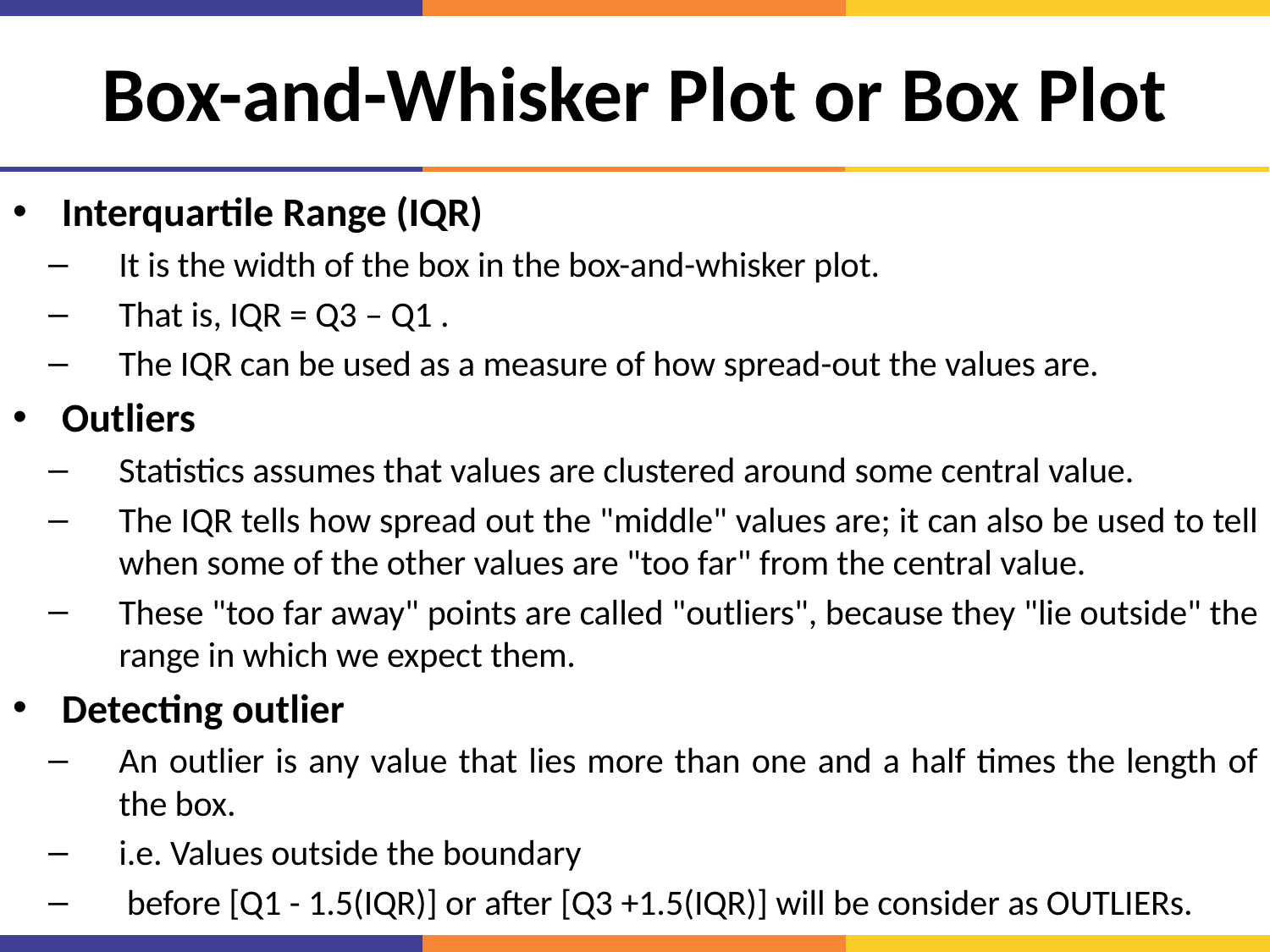

# Box-and-Whisker Plot or Box Plot
Interquartile Range (IQR)
It is the width of the box in the box-and-whisker plot.
That is, IQR = Q3 – Q1 .
The IQR can be used as a measure of how spread-out the values are.
Outliers
Statistics assumes that values are clustered around some central value.
The IQR tells how spread out the "middle" values are; it can also be used to tell when some of the other values are "too far" from the central value.
These "too far away" points are called "outliers", because they "lie outside" the range in which we expect them.
Detecting outlier
An outlier is any value that lies more than one and a half times the length of the box.
i.e. Values outside the boundary
 before [Q1 - 1.5(IQR)] or after [Q3 +1.5(IQR)] will be consider as OUTLIERs.